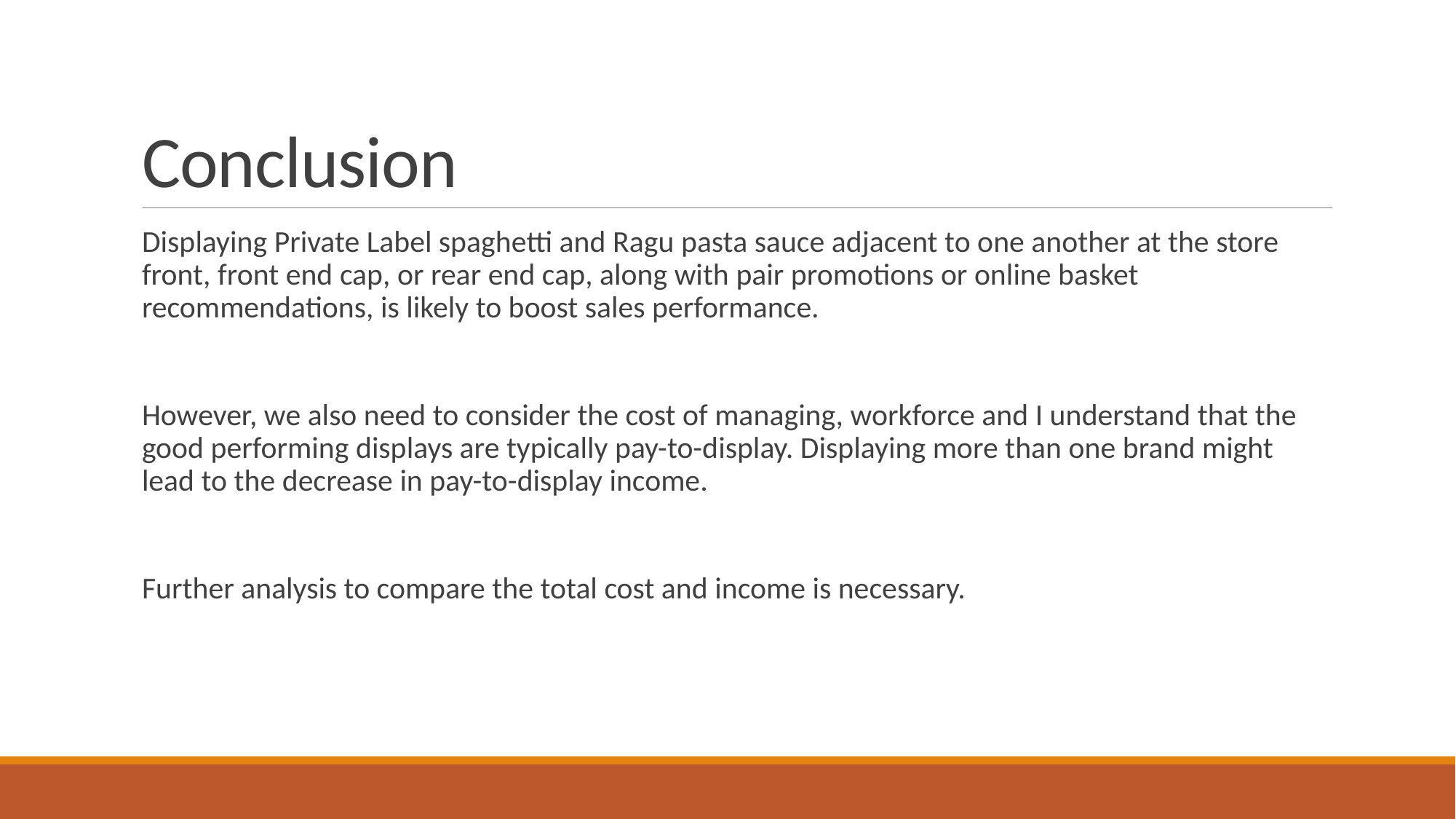

# Conclusion
Displaying Private Label spaghetti and Ragu pasta sauce adjacent to one another at the store front, front end cap, or rear end cap, along with pair promotions or online basket recommendations, is likely to boost sales performance.

However, we also need to consider the cost of managing, workforce and I understand that the good performing displays are typically pay-to-display. Displaying more than one brand might lead to the decrease in pay-to-display income.

Further analysis to compare the total cost and income is necessary.